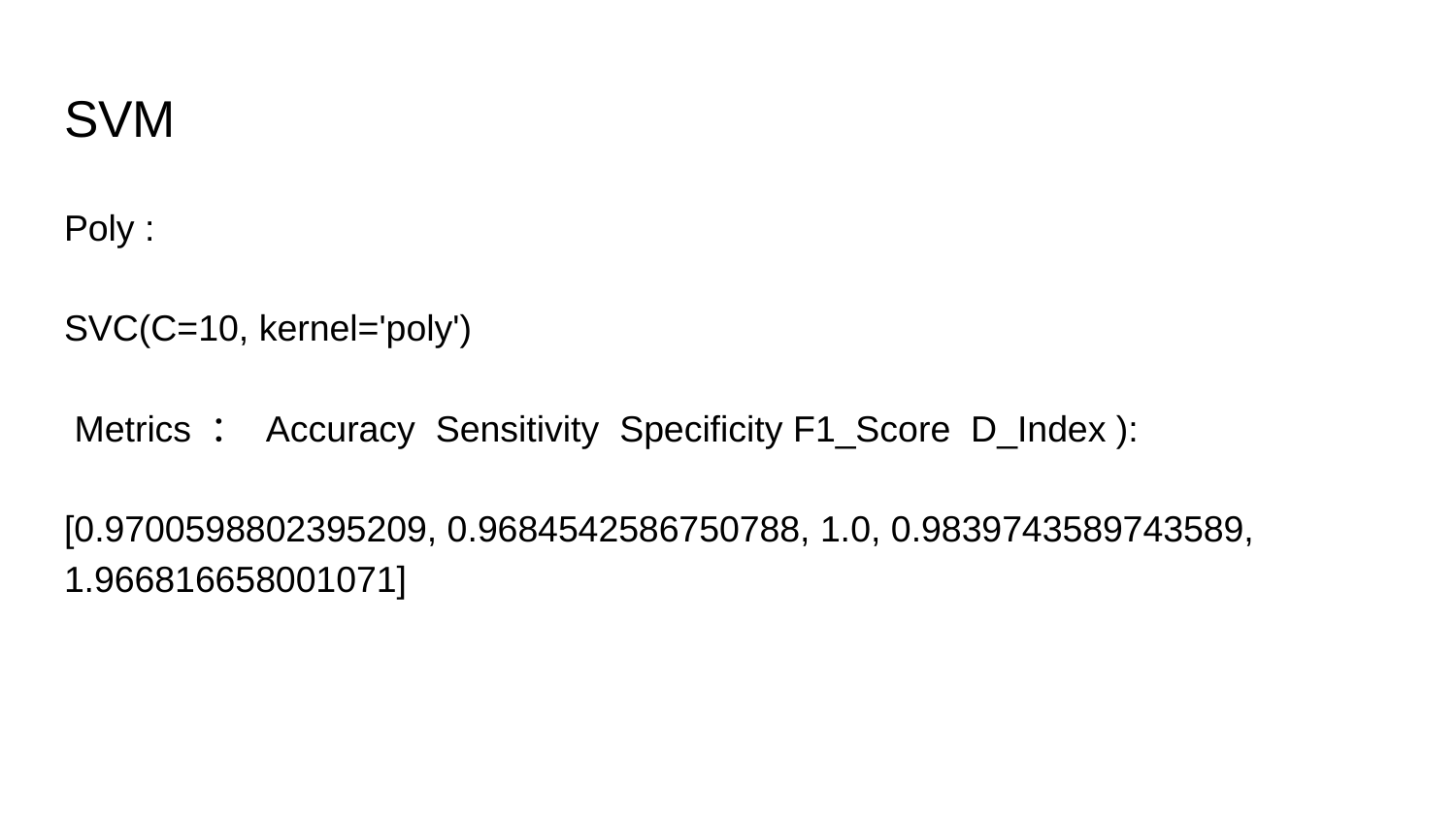

# SVM
Poly :

SVC(C=10, kernel='poly')

 Metrics ： Accuracy  Sensitivity  Specificity F1_Score  D_Index ):

[0.9700598802395209, 0.9684542586750788, 1.0, 0.9839743589743589, 1.966816658001071]